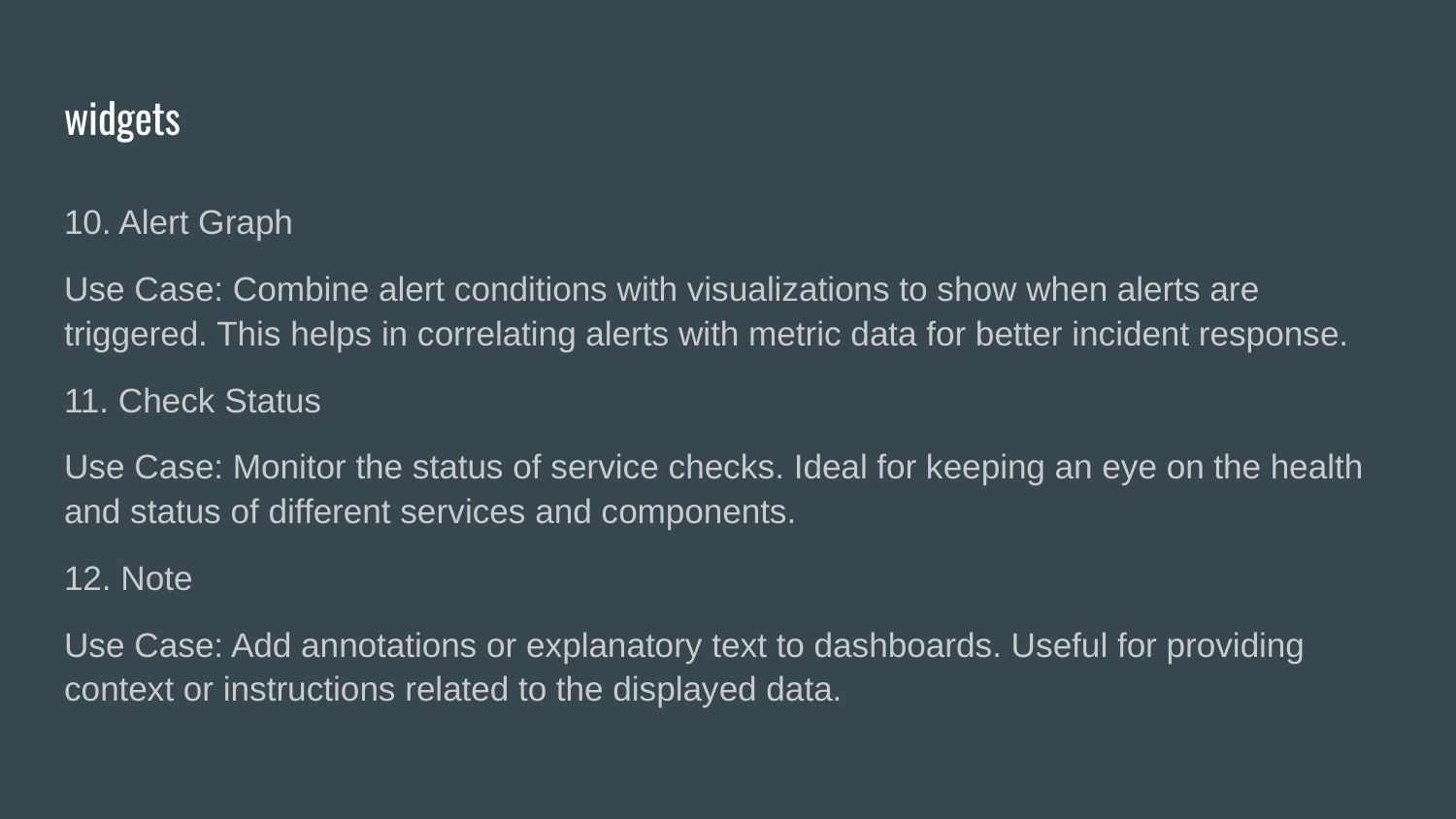

# widgets
10. Alert Graph
Use Case: Combine alert conditions with visualizations to show when alerts are triggered. This helps in correlating alerts with metric data for better incident response.
11. Check Status
Use Case: Monitor the status of service checks. Ideal for keeping an eye on the health and status of different services and components.
12. Note
Use Case: Add annotations or explanatory text to dashboards. Useful for providing context or instructions related to the displayed data.